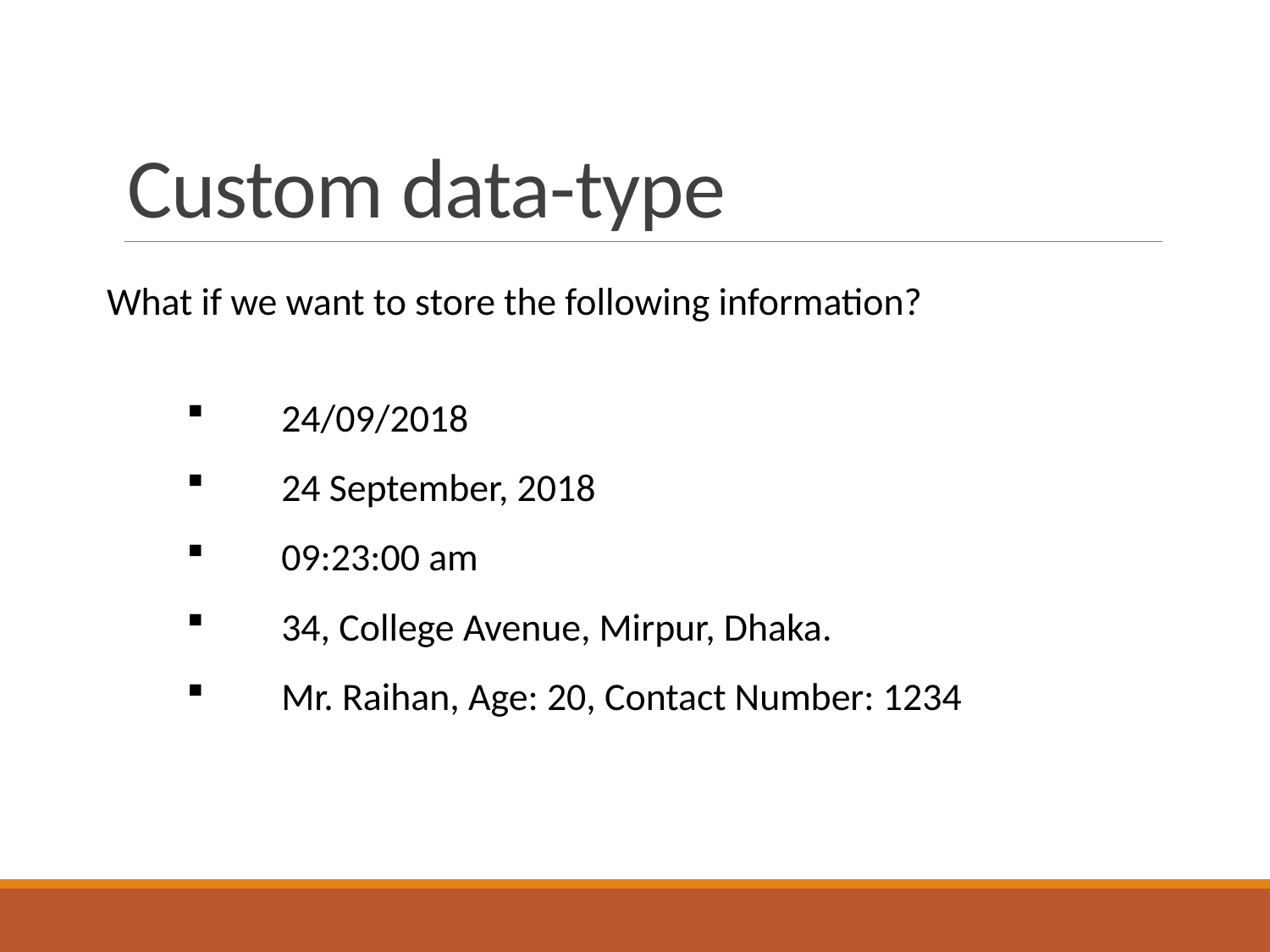

# Custom data-type
What if we want to store the following information?

	24/09/2018
	24 September, 2018
	09:23:00 am
	34, College Avenue, Mirpur, Dhaka.
	Mr. Raihan, Age: 20, Contact Number: 1234